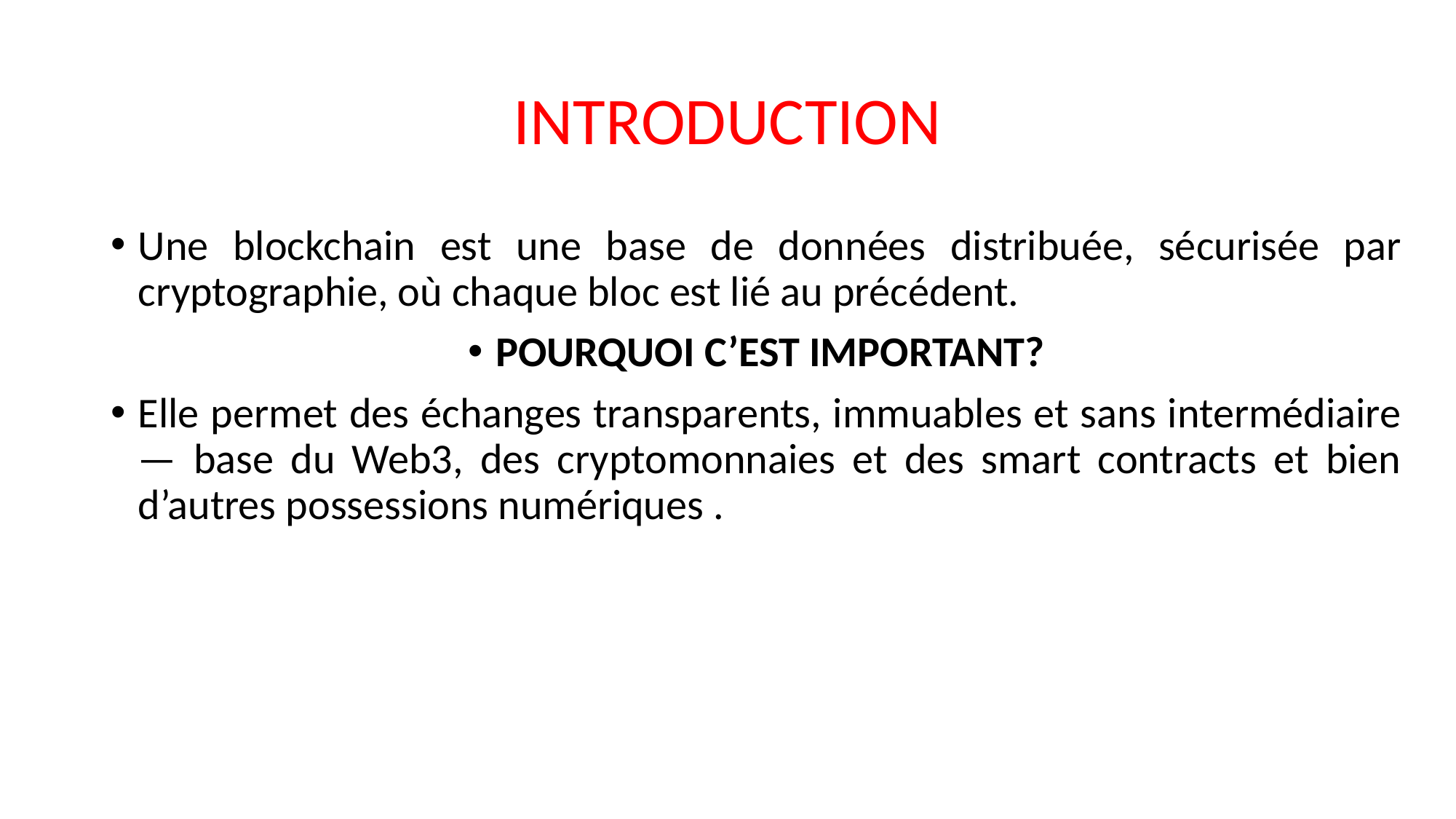

# INTRODUCTION
Une blockchain est une base de données distribuée, sécurisée par cryptographie, où chaque bloc est lié au précédent.
POURQUOI C’EST IMPORTANT?
Elle permet des échanges transparents, immuables et sans intermédiaire — base du Web3, des cryptomonnaies et des smart contracts et bien d’autres possessions numériques .